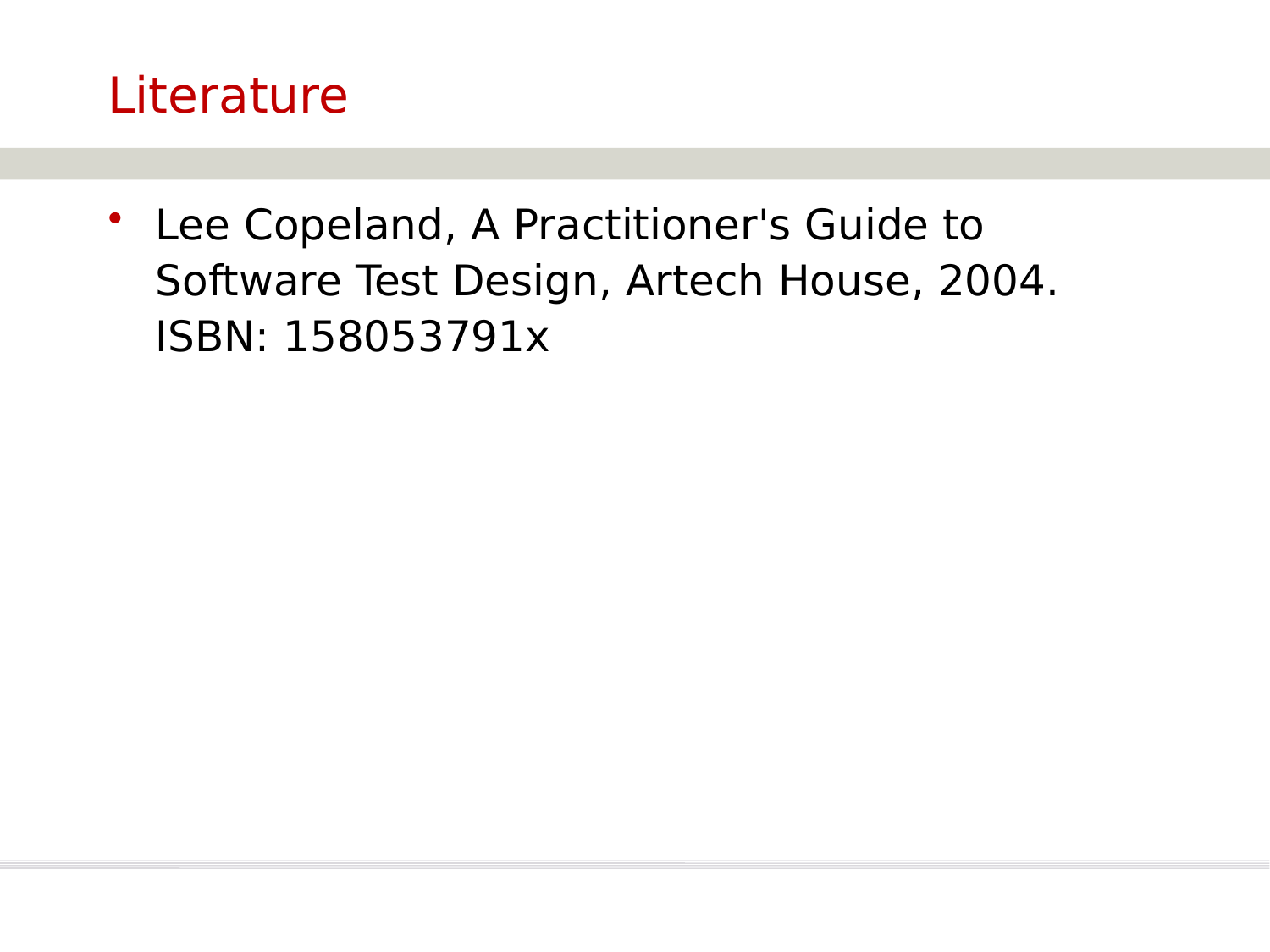

# Literature
Lee Copeland, A Practitioner's Guide to Software Test Design, Artech House, 2004. ISBN: 158053791x